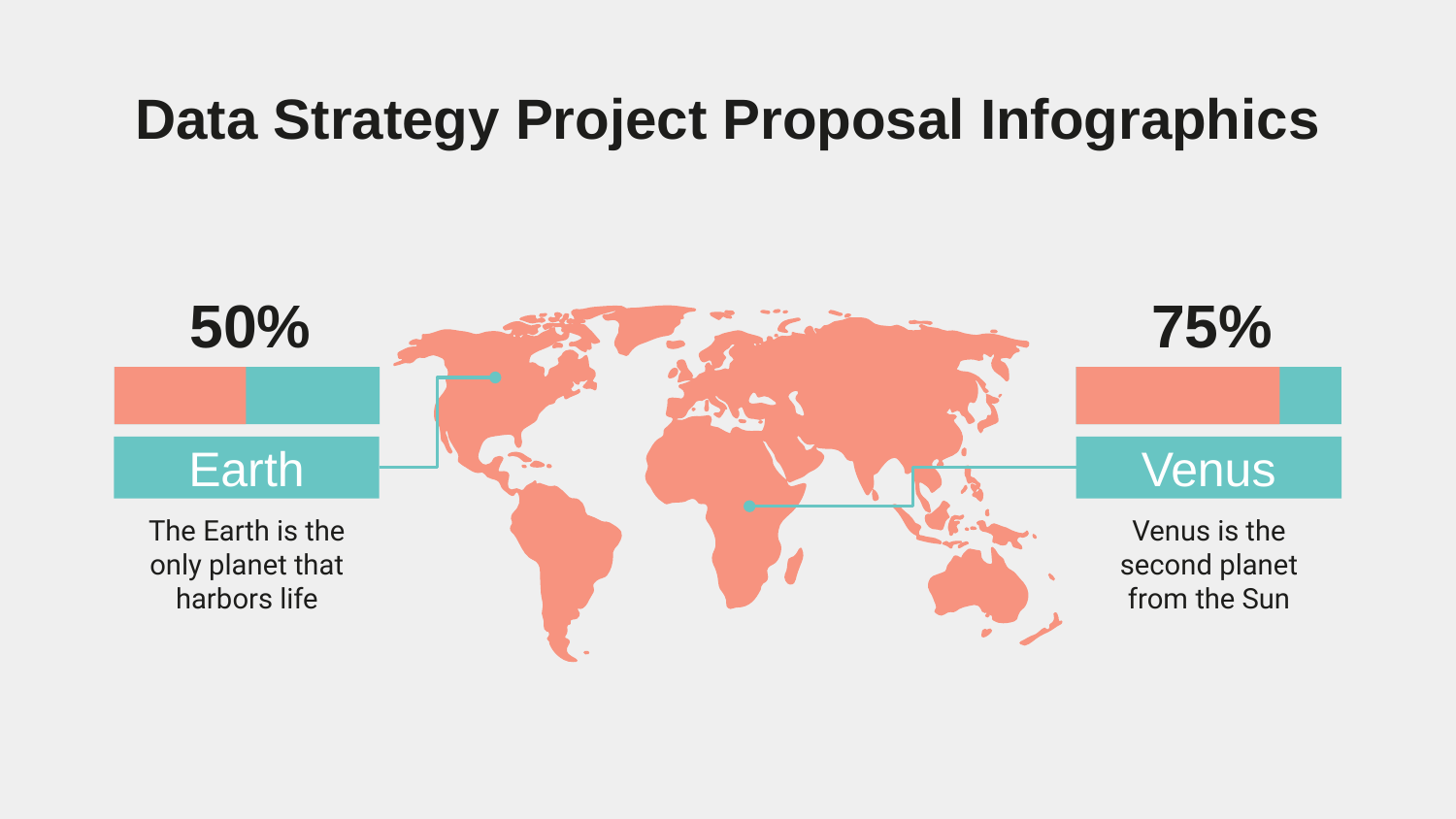

# Data Strategy Project Proposal Infographics
50%
75%
Venus
Venus is the second planet from the Sun

Earth
The Earth is the only planet that harbors life